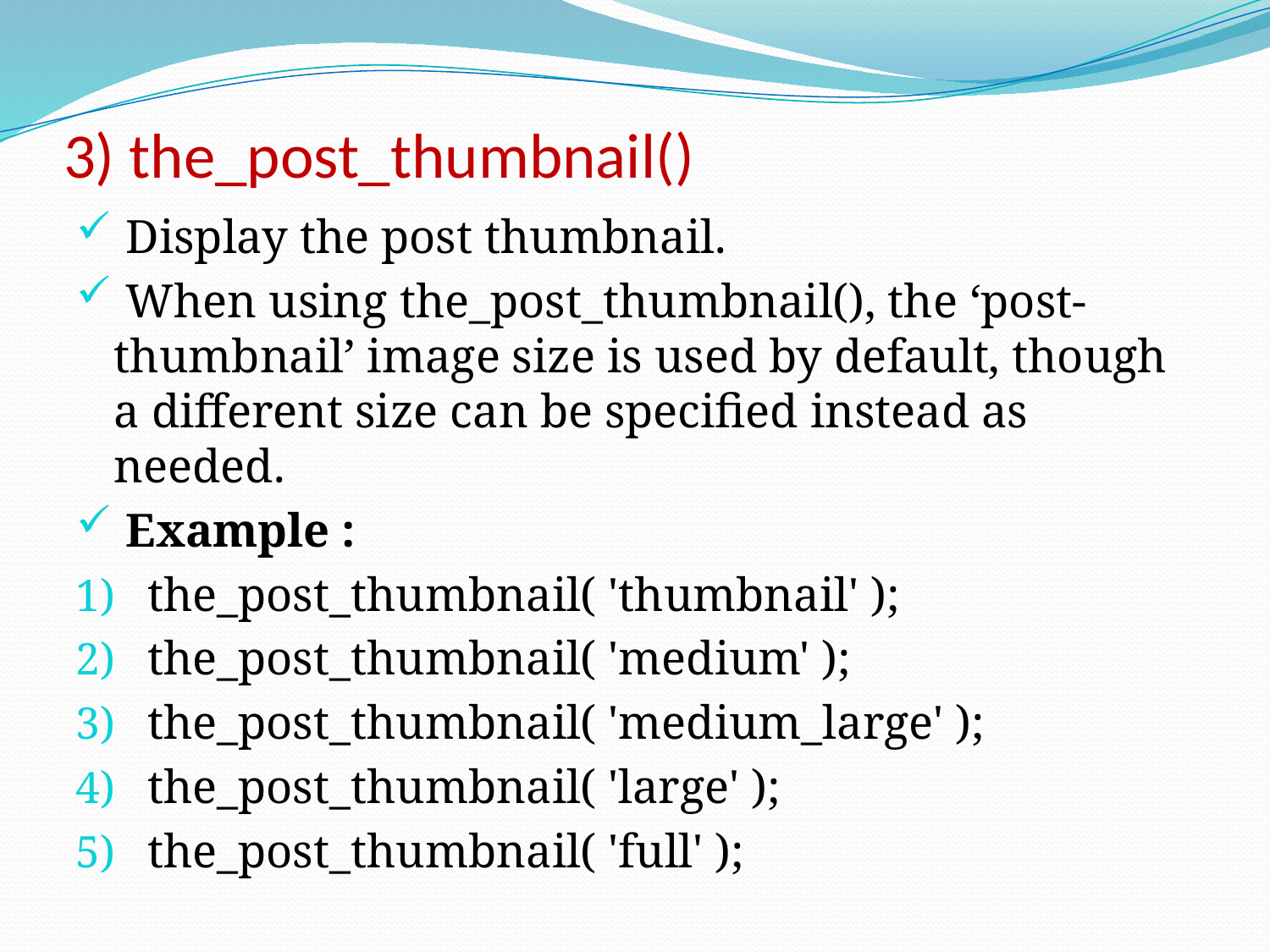

# 3) the_post_thumbnail()
 Display the post thumbnail.
 When using the_post_thumbnail(), the ‘post-thumbnail’ image size is used by default, though a different size can be specified instead as needed.
 Example :
the_post_thumbnail( 'thumbnail' );
the_post_thumbnail( 'medium' );
the_post_thumbnail( 'medium_large' );
the_post_thumbnail( 'large' );
the_post_thumbnail( 'full' );